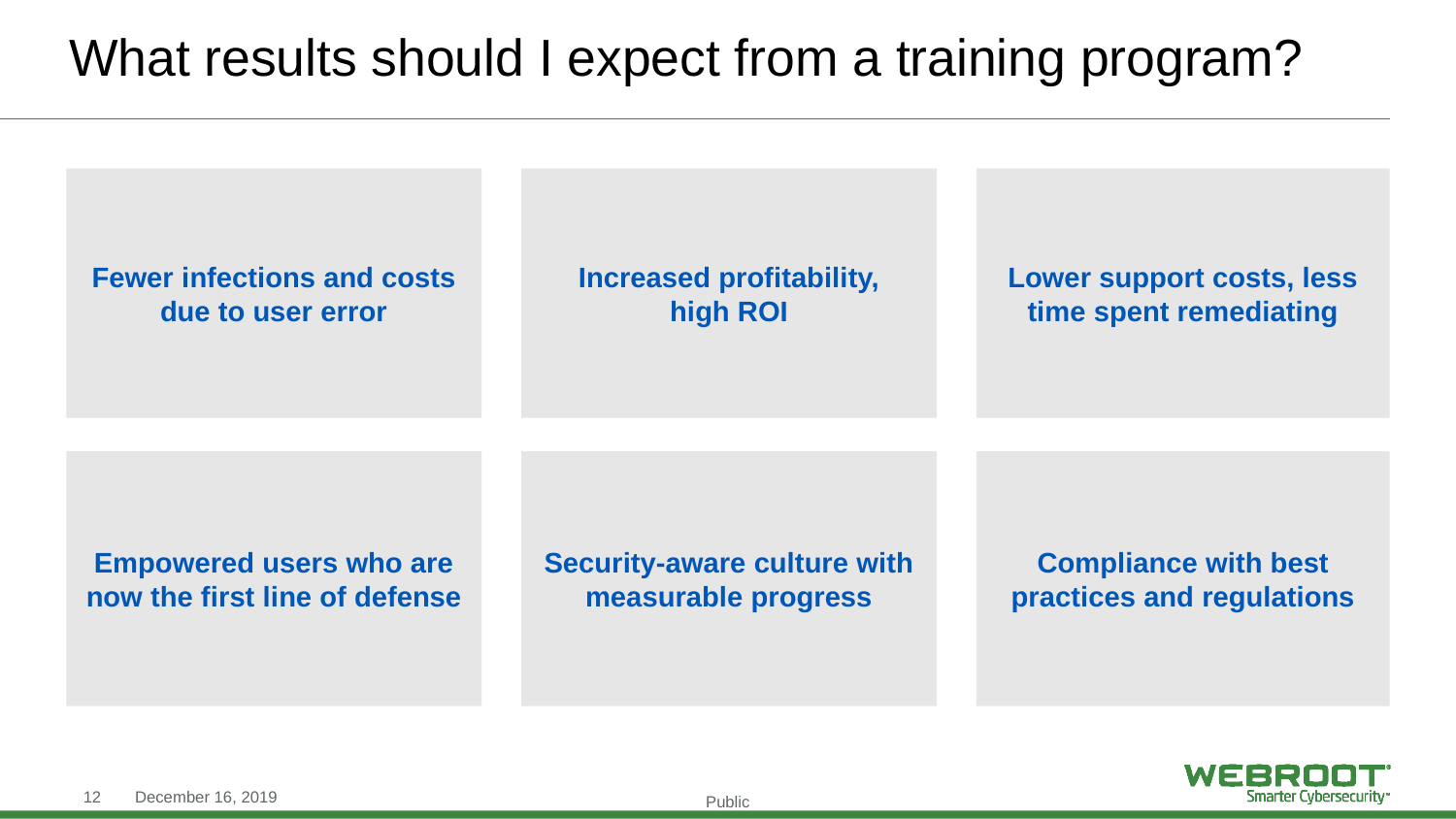

# What results should I expect from a training program?
Increased profitability,
high ROI
Lower support costs, less time spent remediating
Fewer infections and costs due to user error
Security-aware culture with
measurable progress
Compliance with best practices and regulations
Empowered users who are now the first line of defense
12
December 16, 2019
Public